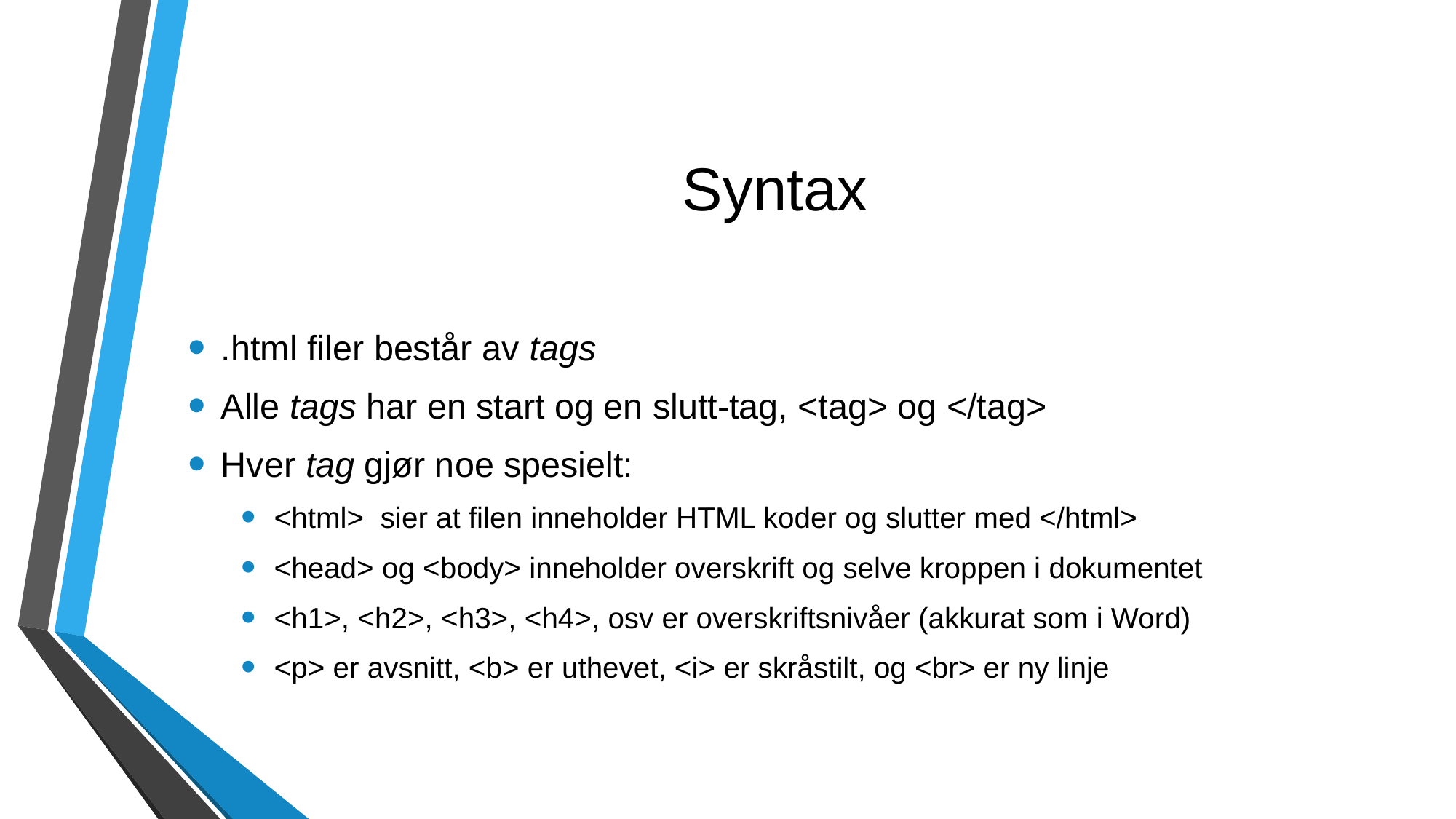

# Syntax
.html filer består av tags
Alle tags har en start og en slutt-tag, <tag> og </tag>
Hver tag gjør noe spesielt:
<html>  sier at filen inneholder HTML koder og slutter med </html>
<head> og <body> inneholder overskrift og selve kroppen i dokumentet
<h1>, <h2>, <h3>, <h4>, osv er overskriftsnivåer (akkurat som i Word)
<p> er avsnitt, <b> er uthevet, <i> er skråstilt, og <br> er ny linje